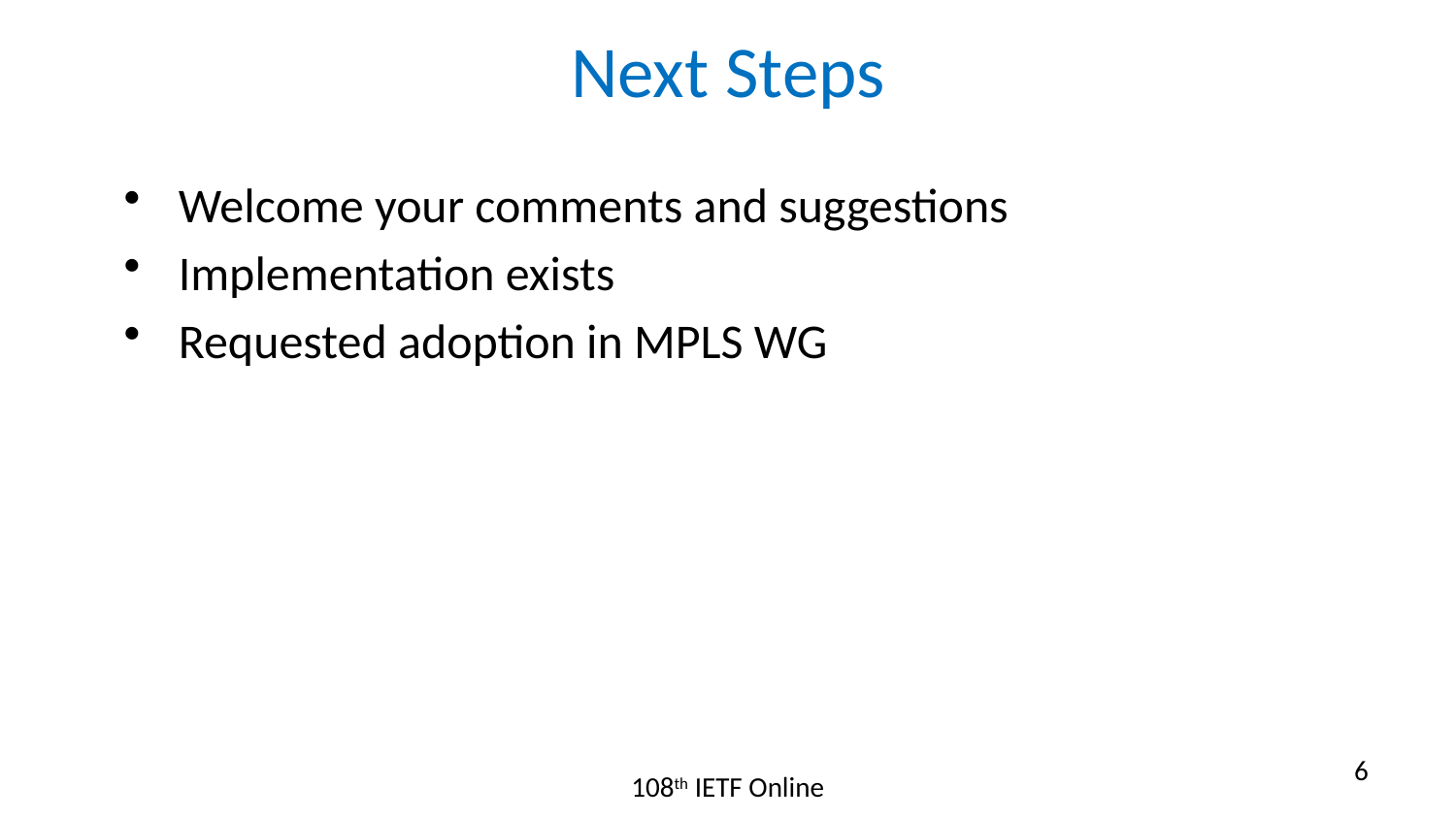

# Next Steps
Welcome your comments and suggestions
Implementation exists
Requested adoption in MPLS WG
6
108th IETF Online